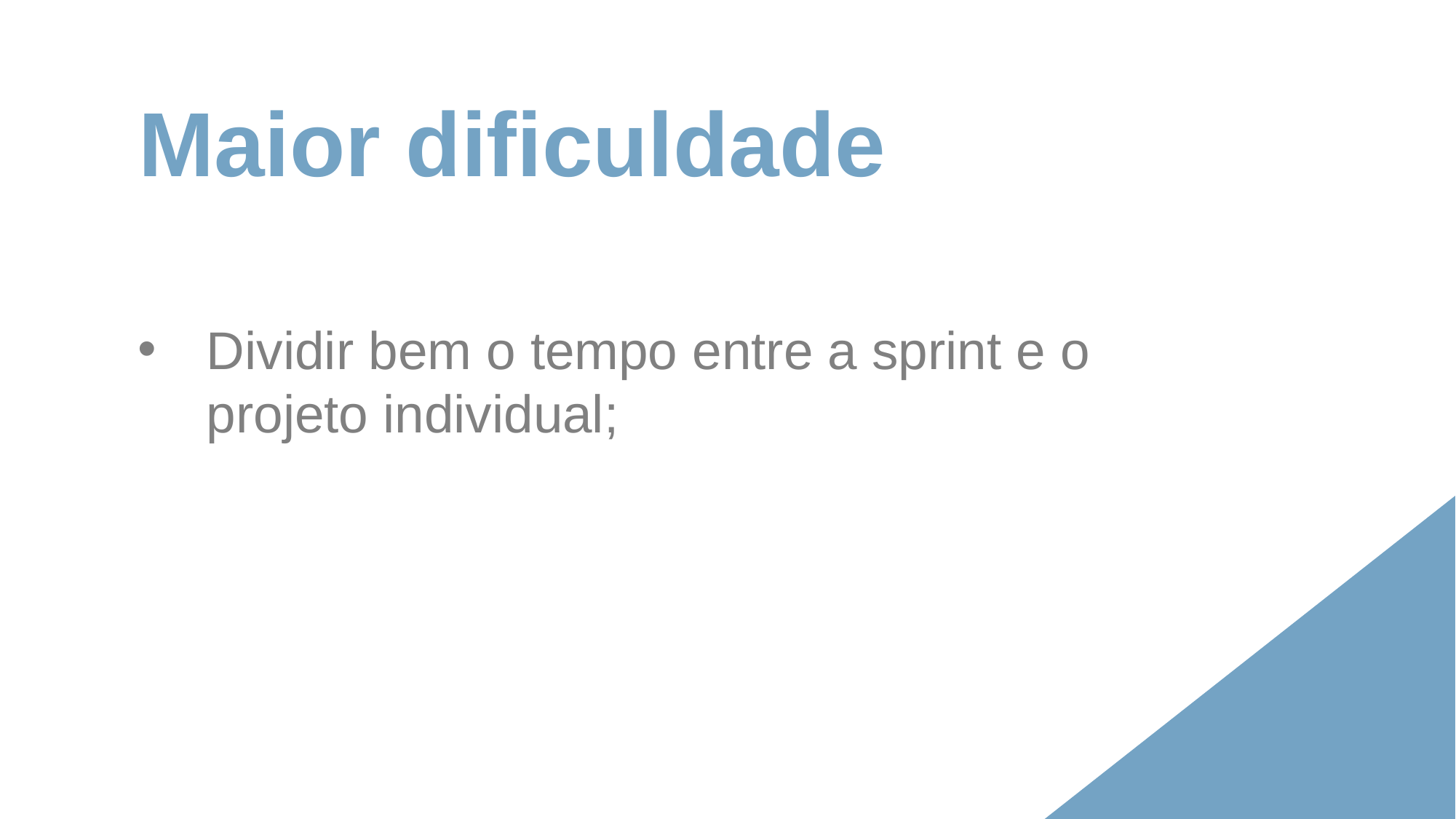

# Maior dificuldade
Dividir bem o tempo entre a sprint e o projeto individual;